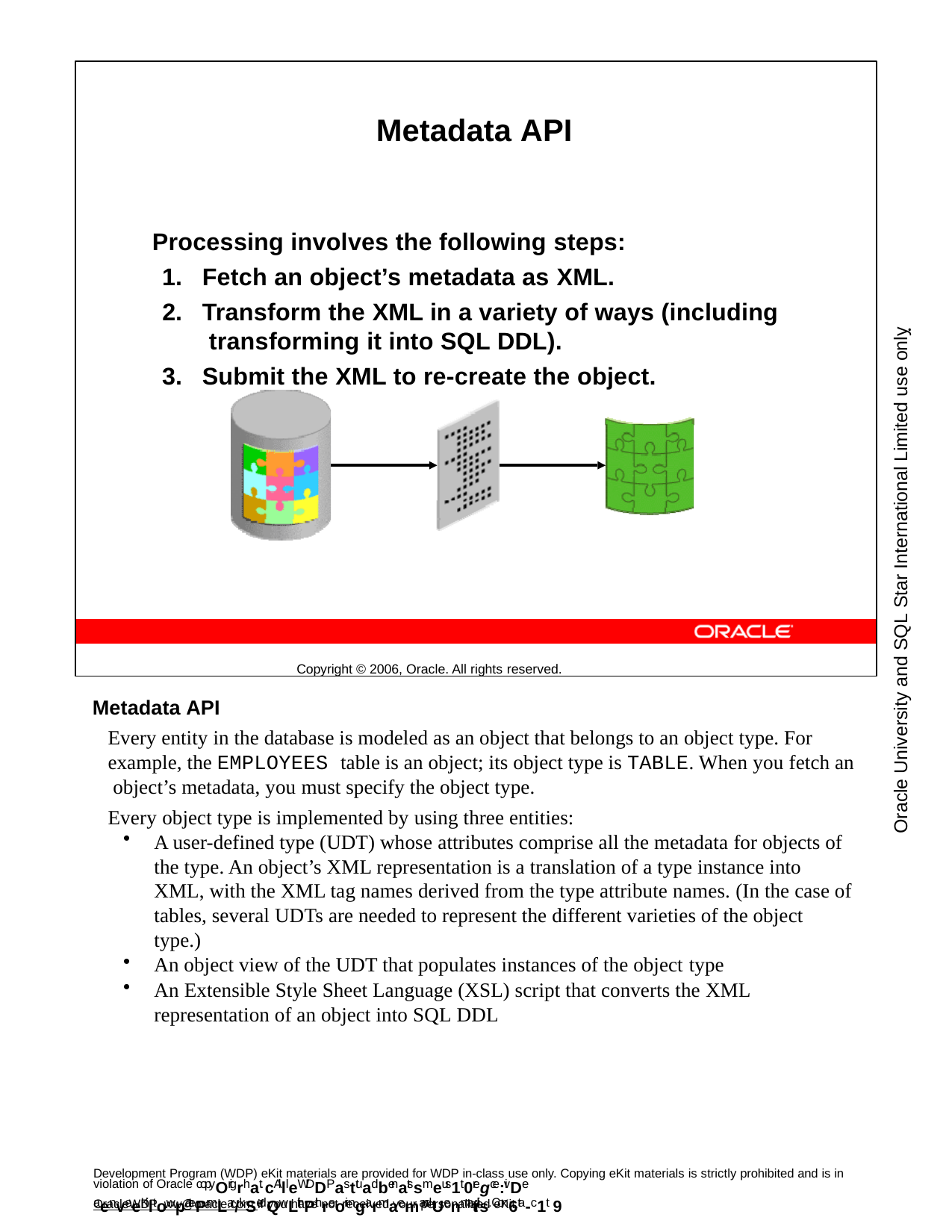

Metadata API

Processing involves the following steps:
Fetch an object’s metadata as XML.
Transform the XML in a variety of ways (including  transforming it into SQL DDL).
Submit the XML to re-create the object.

Copyright © 2006, Oracle. All rights reserved.
Oracle University and SQL Star International Limited use onlyฺ

Metadata API
Every entity in the database is modeled as an object that belongs to an object type. For  example, the EMPLOYEES table is an object; its object type is TABLE. When you fetch an  object’s metadata, you must specify the object type.
Every object type is implemented by using three entities:
A user-defined type (UDT) whose attributes comprise all the metadata for objects of  the type. An object’s XML representation is a translation of a type instance into  XML, with the XML tag names derived from the type attribute names. (In the case of  tables, several UDTs are needed to represent the different varieties of the object  type.)
An object view of the UDT that populates instances of the object type
An Extensible Style Sheet Language (XSL) script that converts the XML  representation of an object into SQL DDL
Development Program (WDP) eKit materials are provided for WDP in-class use only. Copying eKit materials is strictly prohibited and is in
violation of Oracle copyOrigrhat. cAllleWDDPasttuadbenatssmeus1t 0regce:ivDe aenveeKiltowpatePrmLar/kSedQwLithPthreoir ngarmaemandUenmaitils. Con6ta-c1t 9
OracleWDP_ww@oracle.com if you have not received your personalized eKit.